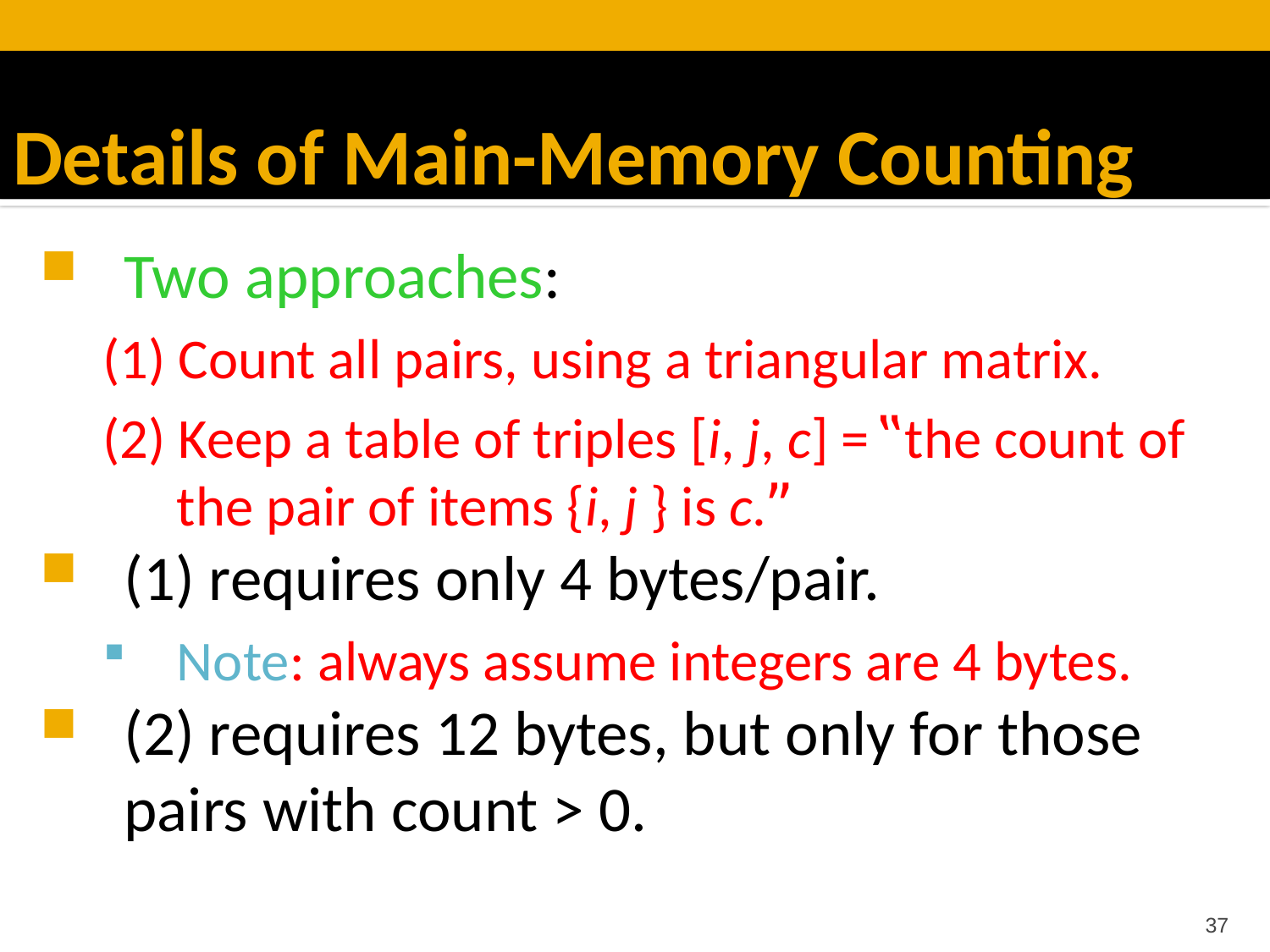

# Details of Main-Memory Counting
Two approaches:
(1) Count all pairs, using a triangular matrix.
(2) Keep a table of triples [i, j, c] = “the count of the pair of items {i, j } is c.”
(1) requires only 4 bytes/pair.
Note: always assume integers are 4 bytes.
(2) requires 12 bytes, but only for those pairs with count > 0.
37